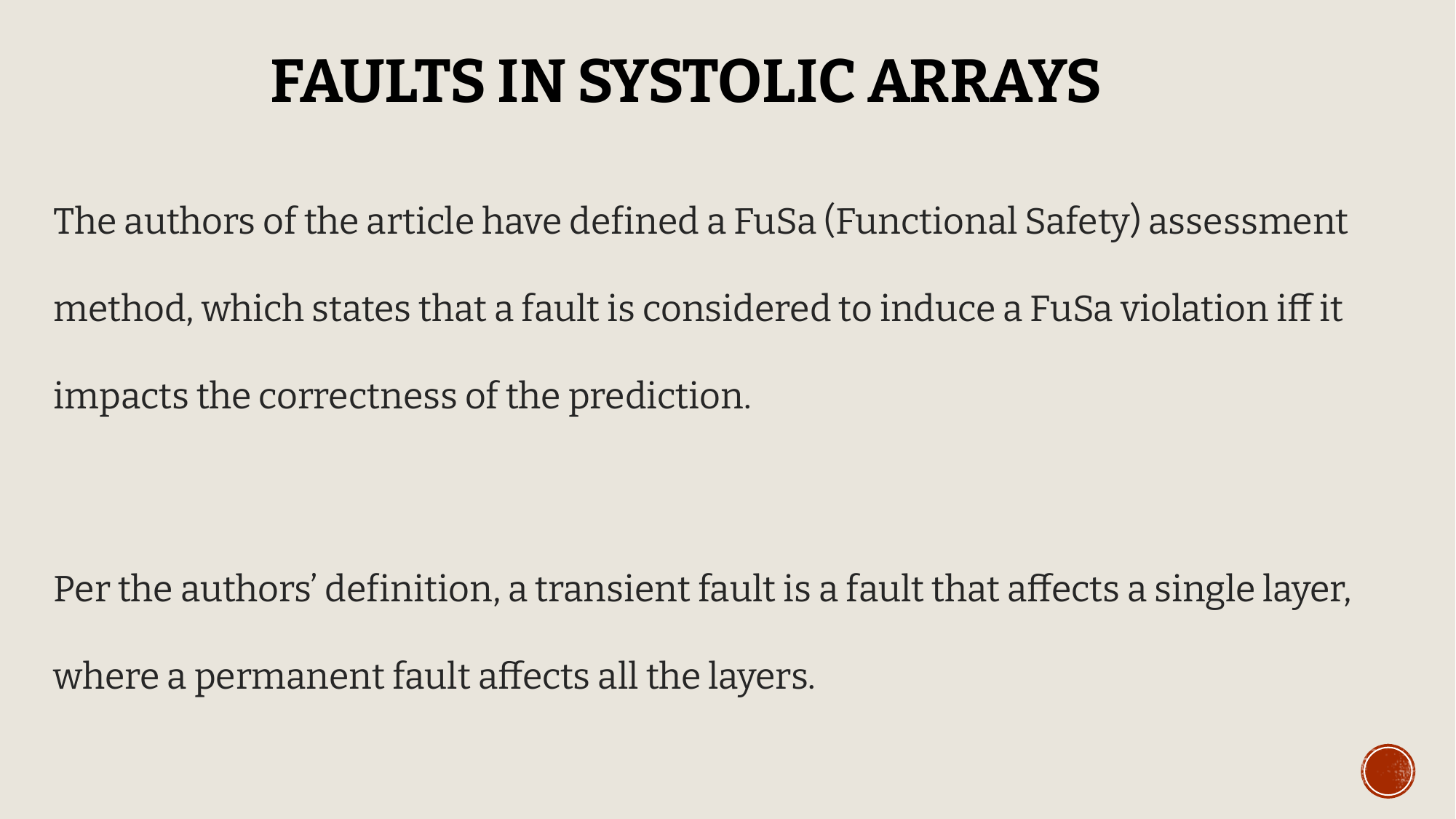

# Faults in systolic arrays
The authors of the article have defined a FuSa (Functional Safety) assessment method, which states that a fault is considered to induce a FuSa violation iff it impacts the correctness of the prediction.

Per the authors’ definition, a transient fault is a fault that affects a single layer, where a permanent fault affects all the layers.